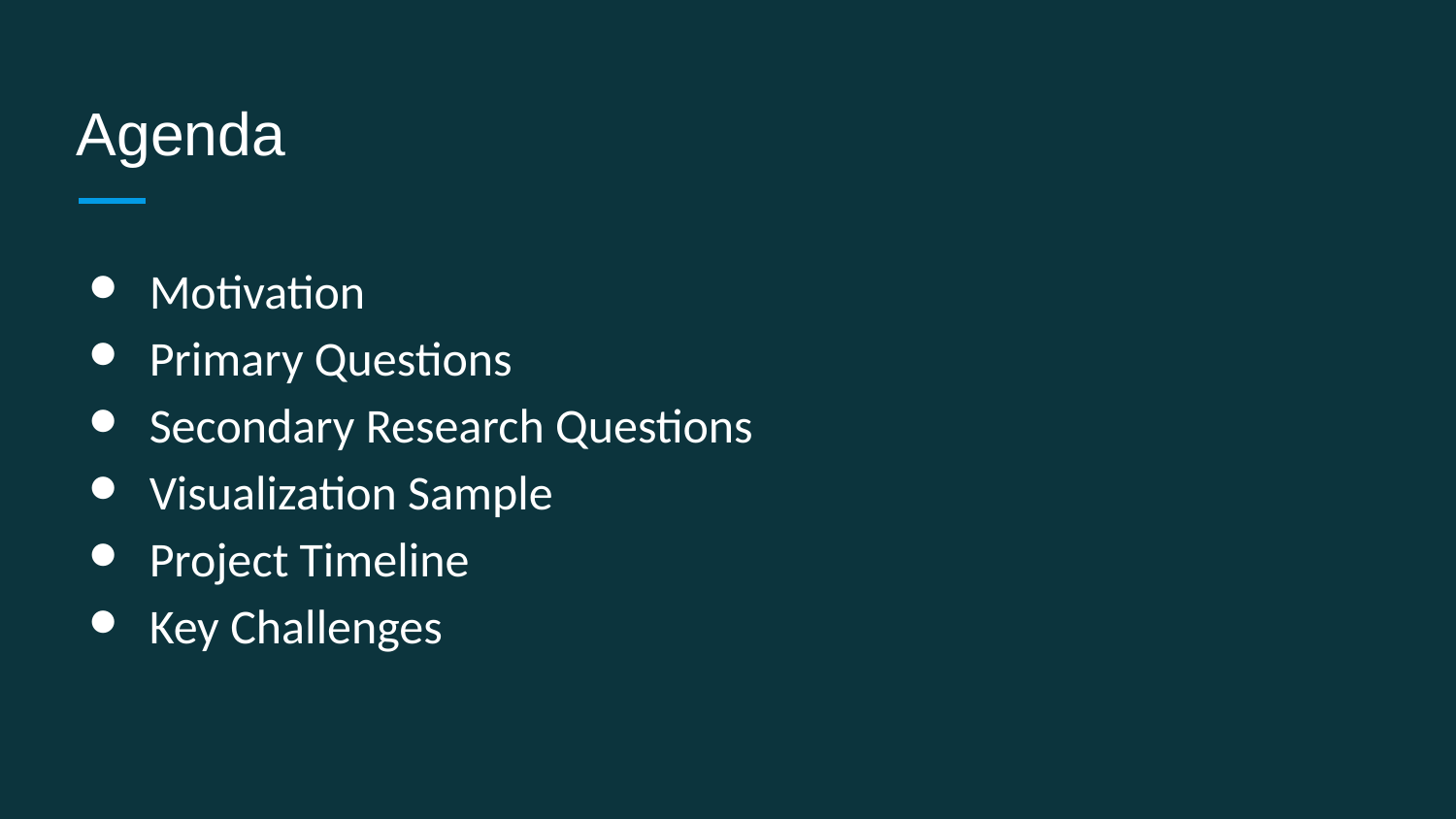

# Agenda
Motivation
Primary Questions
Secondary Research Questions
Visualization Sample
Project Timeline
Key Challenges